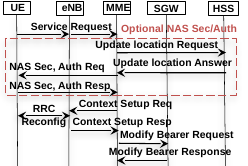

MME
UE
eNB
SGW
HSS

Service Request
Optional NAS Sec/Auth
Update location Request

Update location Answer
NAS Sec, Auth Req
NAS Sec, Auth Resp
Context Setup Req
RRC Reconfig
Context Setup Resp
Modify Bearer Request
Modify Bearer Response